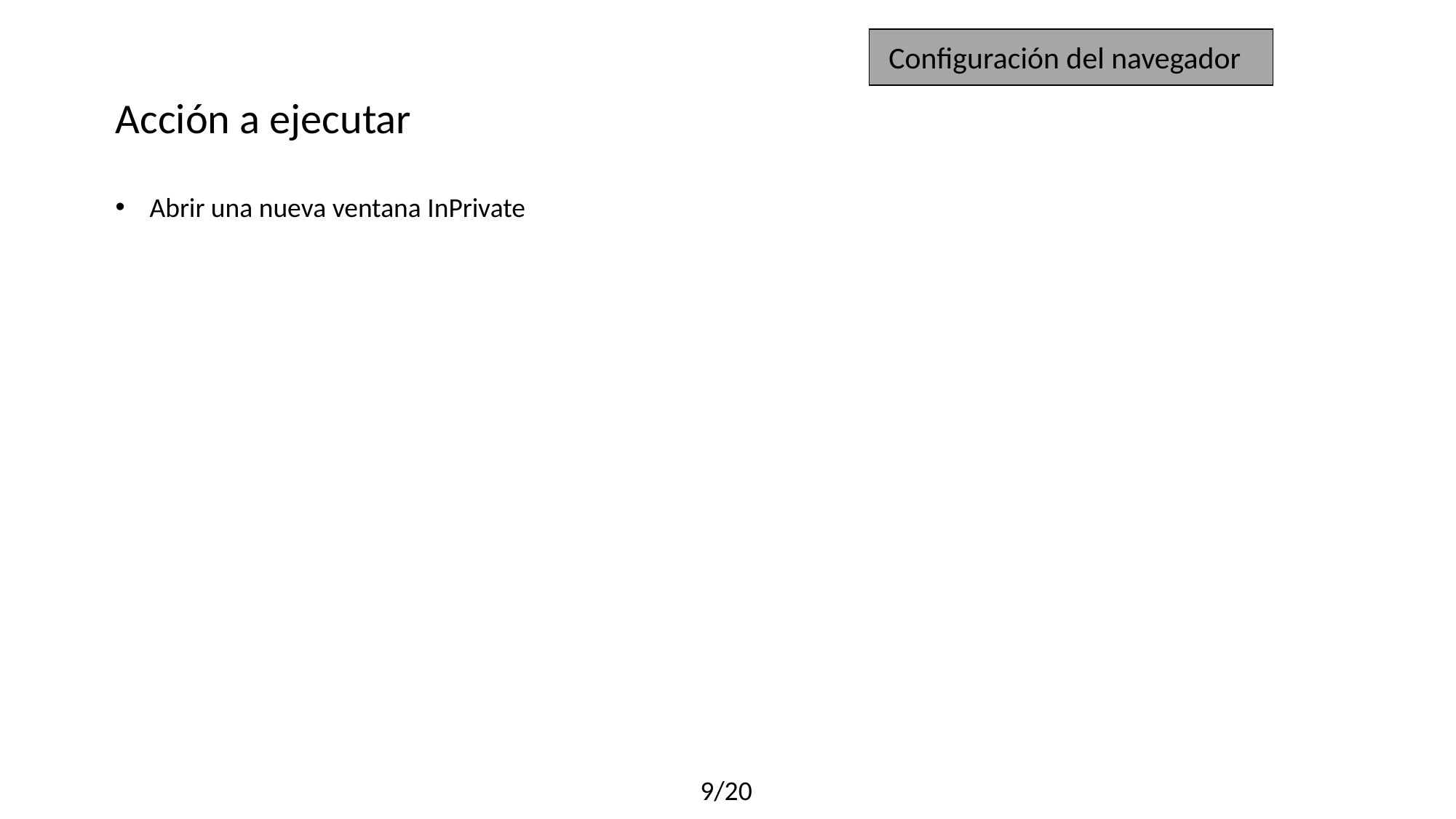

Configuración del navegador
Acción a ejecutar

Abrir una nueva ventana InPrivate
9/20